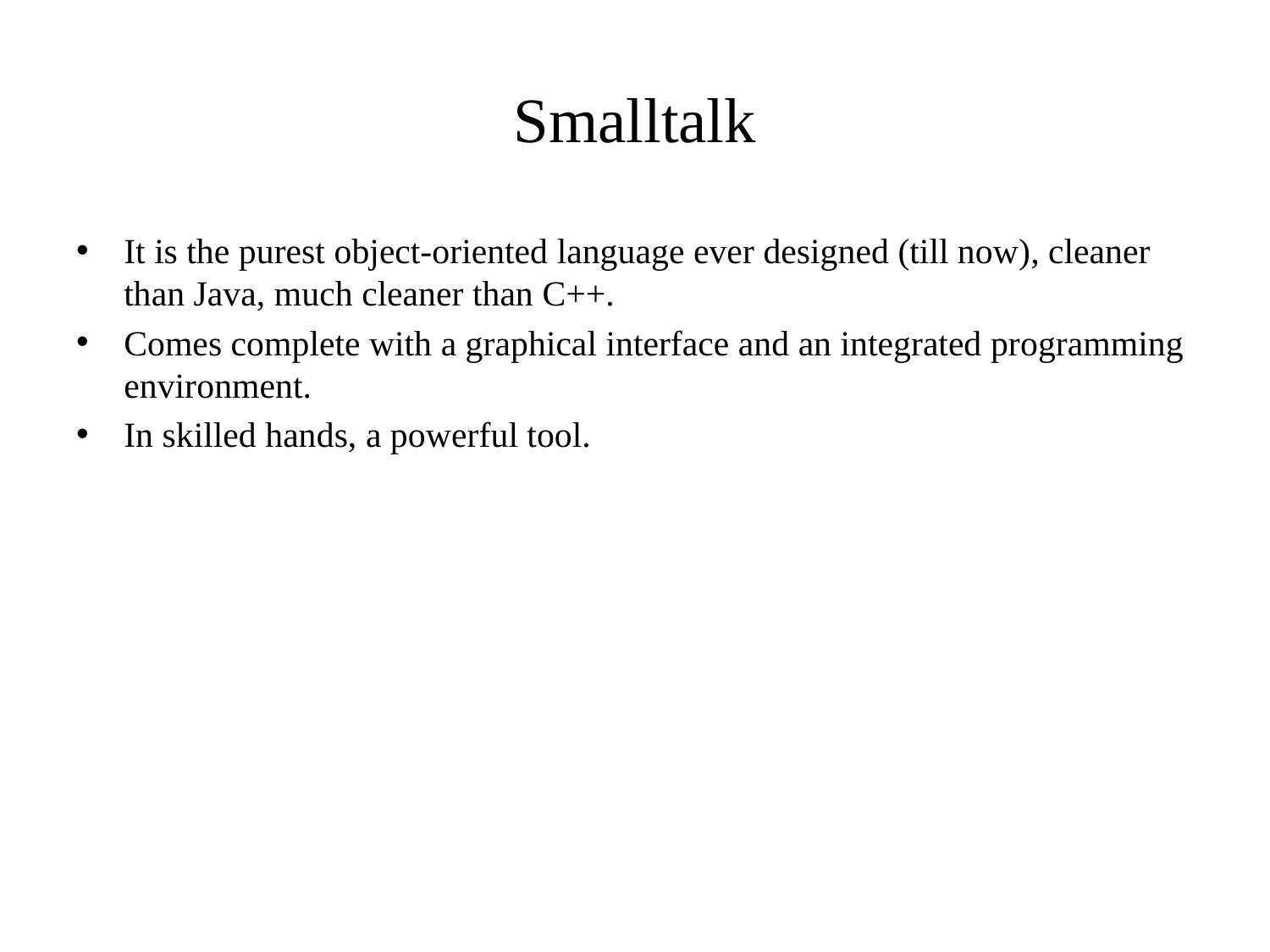

# Smalltalk
It is the purest object-oriented language ever designed (till now), cleaner than Java, much cleaner than C++.
Comes complete with a graphical interface and an integrated programming environment.
In skilled hands, a powerful tool.